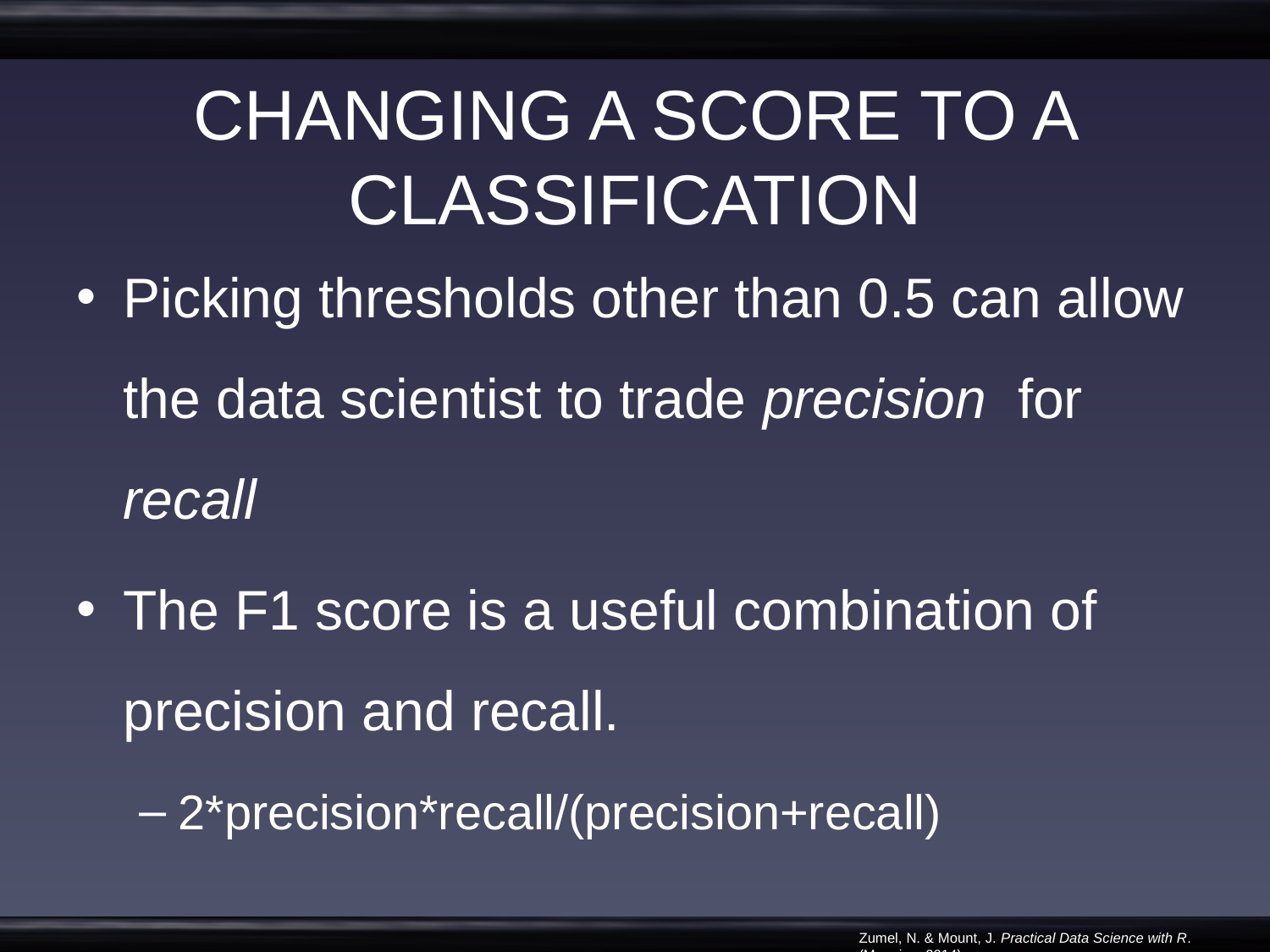

# CHANGING A SCORE TO A CLASSIFICATION
Picking thresholds other than 0.5 can allow the data scientist to trade precision  for recall
The F1 score is a useful combination of precision and recall.
2*precision*recall/(precision+recall)